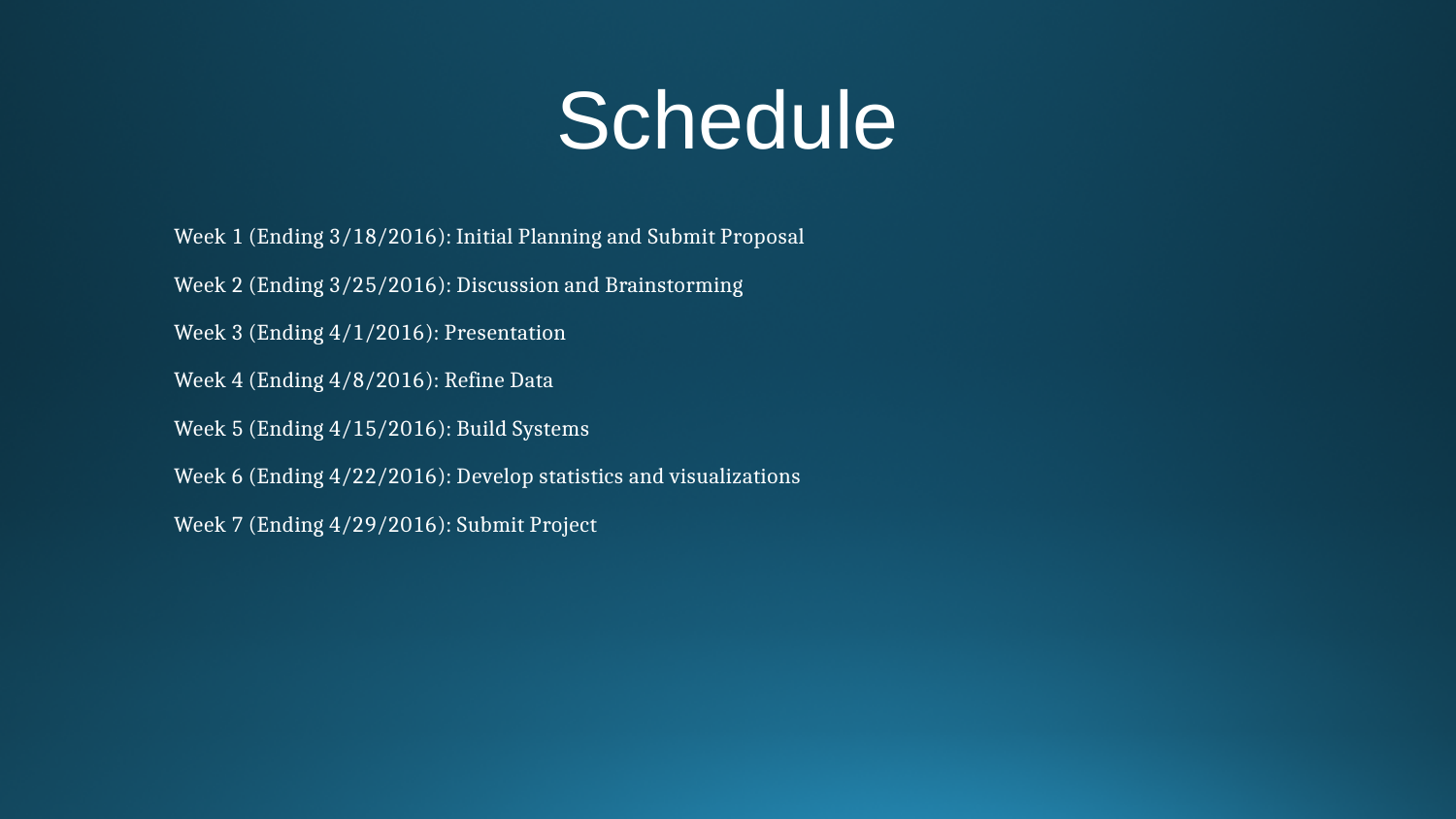

# Schedule
Week 1 (Ending 3/18/2016): Initial Planning and Submit Proposal

Week 2 (Ending 3/25/2016): Discussion and Brainstorming

Week 3 (Ending 4/1/2016): Presentation

Week 4 (Ending 4/8/2016): Refine Data

Week 5 (Ending 4/15/2016): Build Systems

Week 6 (Ending 4/22/2016): Develop statistics and visualizations

Week 7 (Ending 4/29/2016): Submit Project